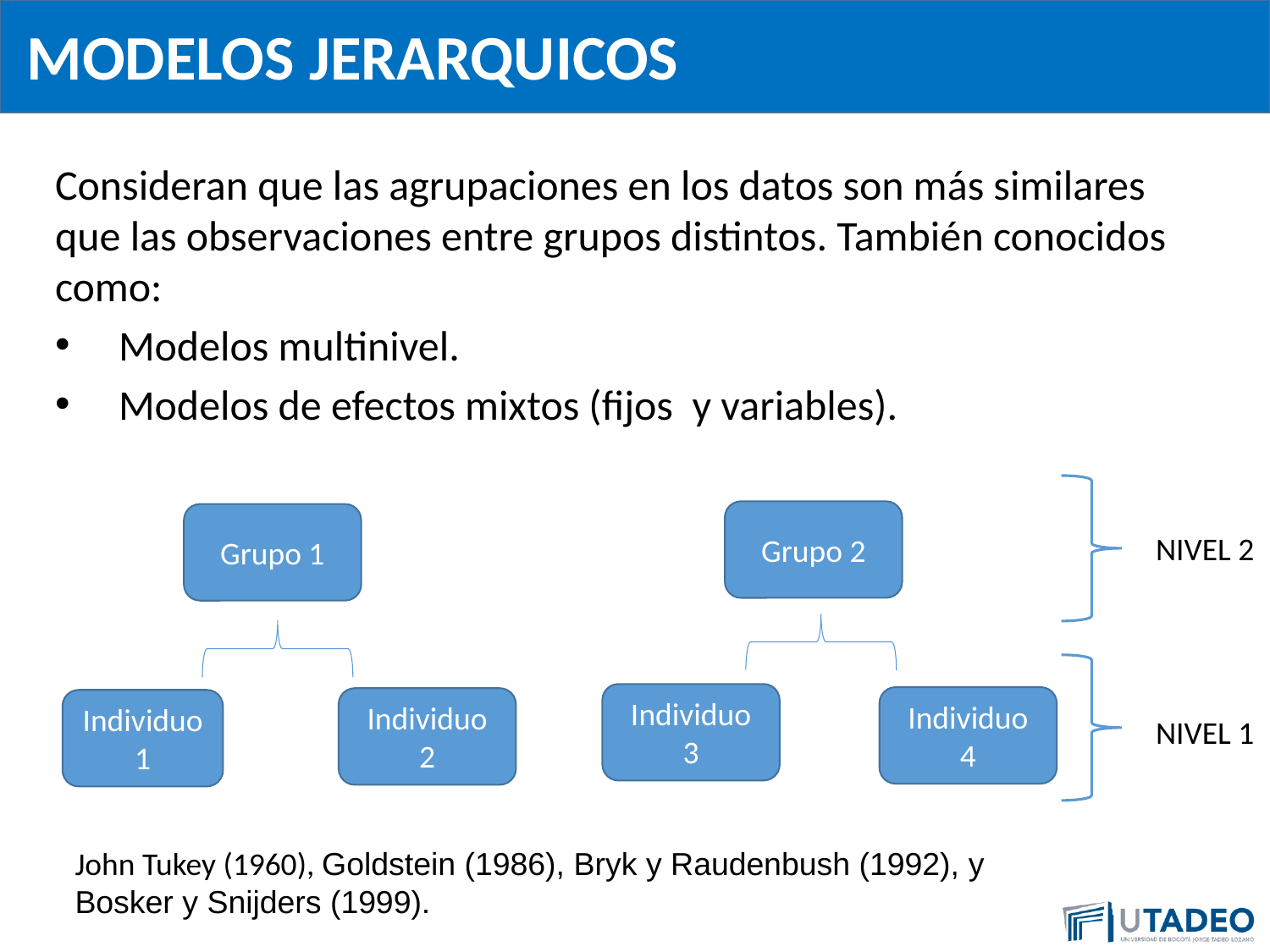

MODELOS JERARQUICOS
Consideran que las agrupaciones en los datos son más similares que las observaciones entre grupos distintos. También conocidos como:
Modelos multinivel.
Modelos de efectos mixtos (fijos  y variables).

Grupo 2
Grupo 1
NIVEL 2

Individuo 3
Individuo 4
Individuo 2
Individuo 1
NIVEL 1
John Tukey (1960), Goldstein (1986), Bryk y Raudenbush (1992), y Bosker y Snijders (1999).